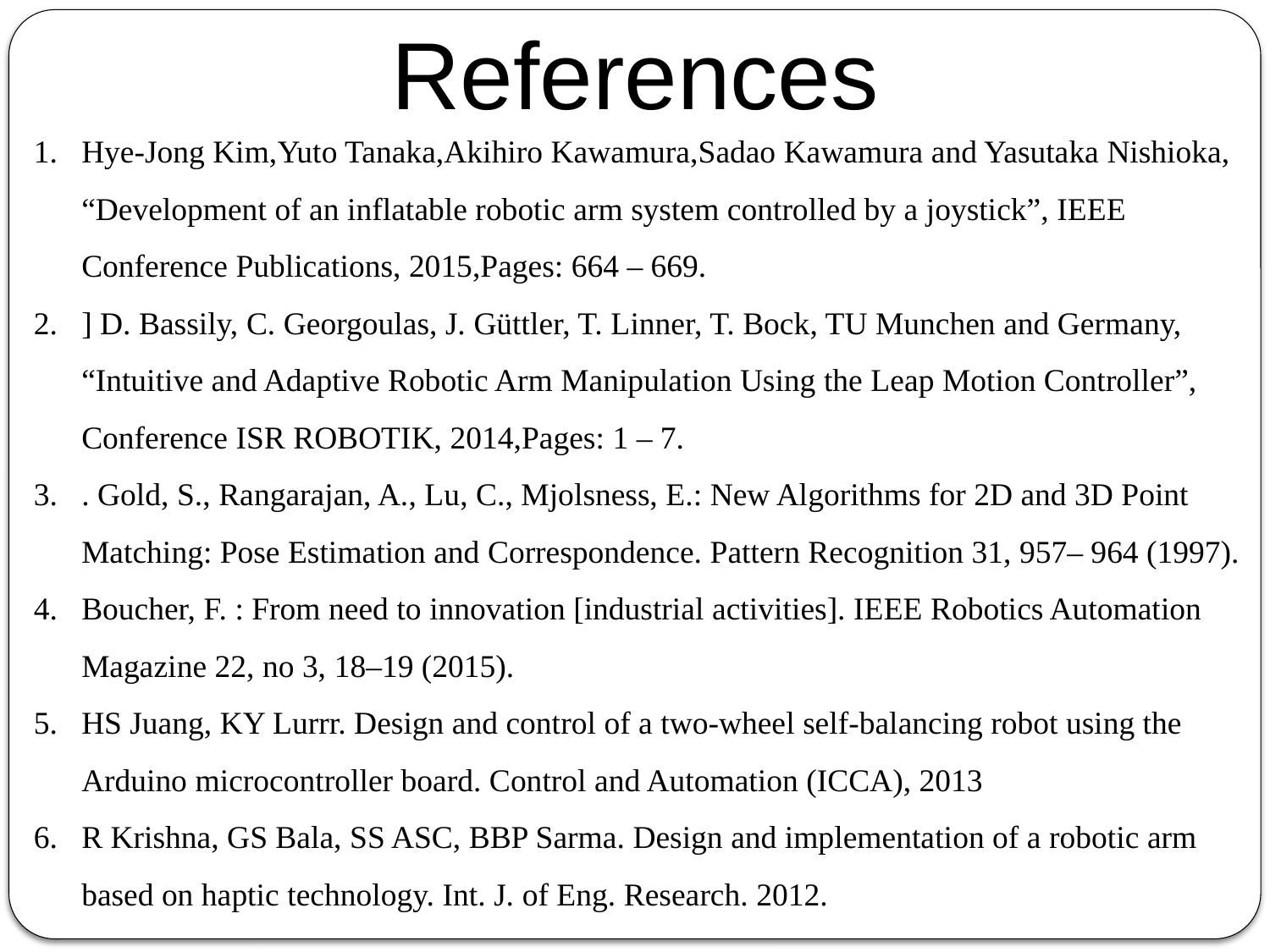

References
Hye-Jong Kim,Yuto Tanaka,Akihiro Kawamura,Sadao Kawamura and Yasutaka Nishioka, “Development of an inflatable robotic arm system controlled by a joystick”, IEEE Conference Publications, 2015,Pages: 664 – 669.
] D. Bassily, C. Georgoulas, J. Güttler, T. Linner, T. Bock, TU Munchen and Germany, “Intuitive and Adaptive Robotic Arm Manipulation Using the Leap Motion Controller”, Conference ISR ROBOTIK, 2014,Pages: 1 – 7.
. Gold, S., Rangarajan, A., Lu, C., Mjolsness, E.: New Algorithms for 2D and 3D Point Matching: Pose Estimation and Correspondence. Pattern Recognition 31, 957– 964 (1997).
Boucher, F. : From need to innovation [industrial activities]. IEEE Robotics Automation Magazine 22, no 3, 18–19 (2015).
HS Juang, KY Lurrr. Design and control of a two-wheel self-balancing robot using the Arduino microcontroller board. Control and Automation (ICCA), 2013
R Krishna, GS Bala, SS ASC, BBP Sarma. Design and implementation of a robotic arm based on haptic technology. Int. J. of Eng. Research. 2012.